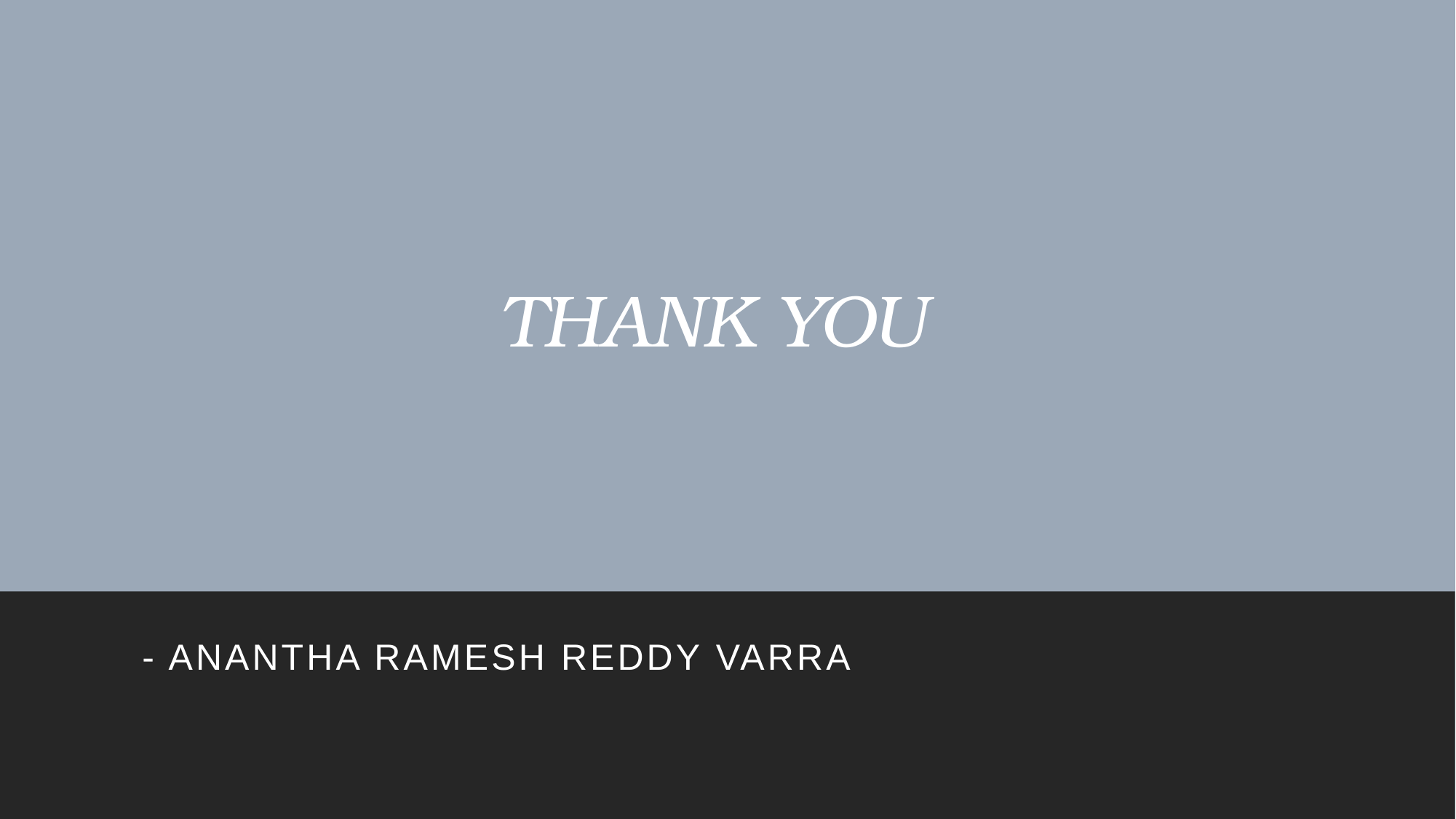

# THANK YOU

- Anantha Ramesh Reddy Varra